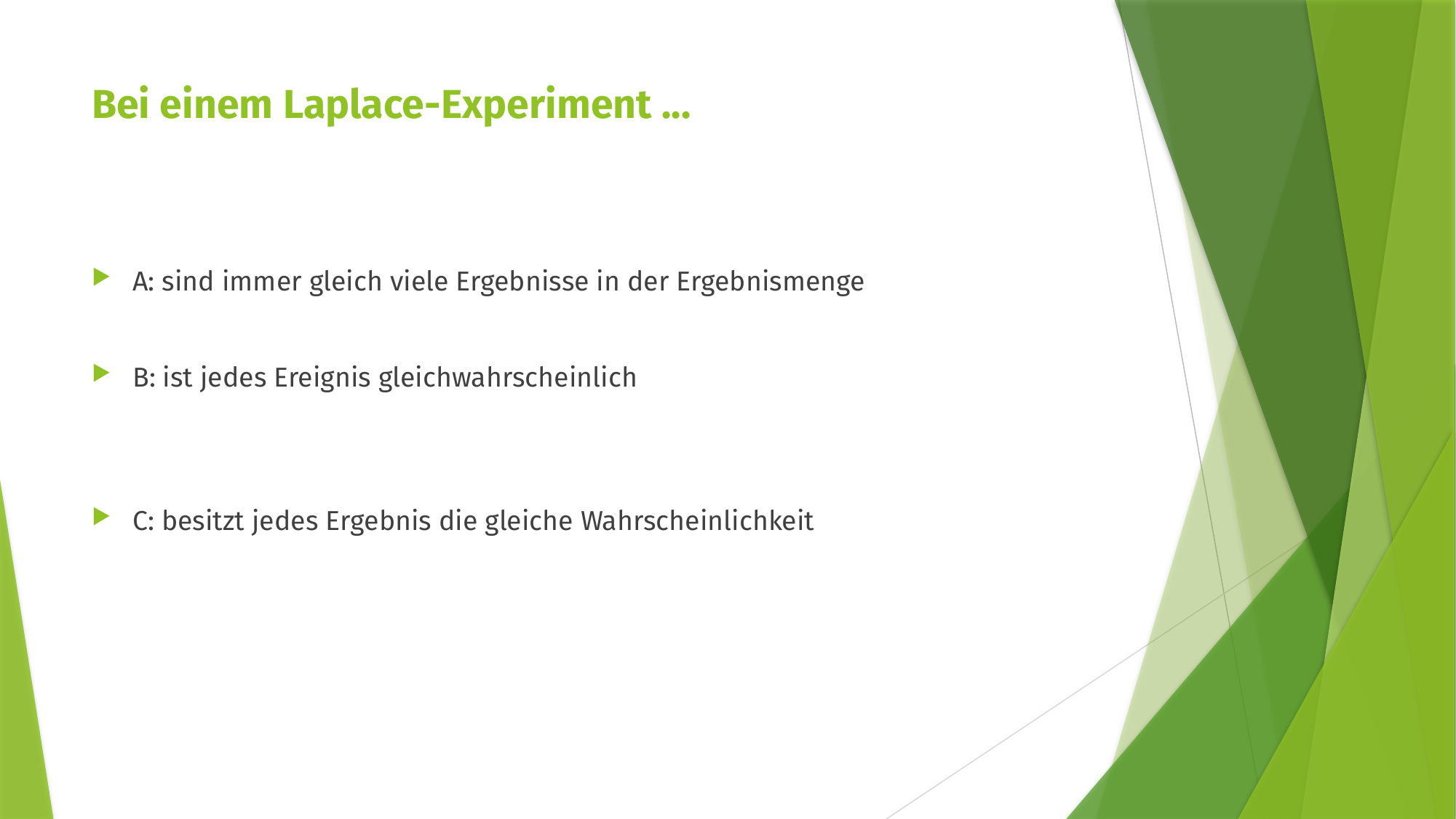

# Bei einem Laplace-Experiment ...
A: sind immer gleich viele Ergebnisse in der Ergebnismenge

B: ist jedes Ereignis gleichwahrscheinlich

C: besitzt jedes Ergebnis die gleiche Wahrscheinlichkeit